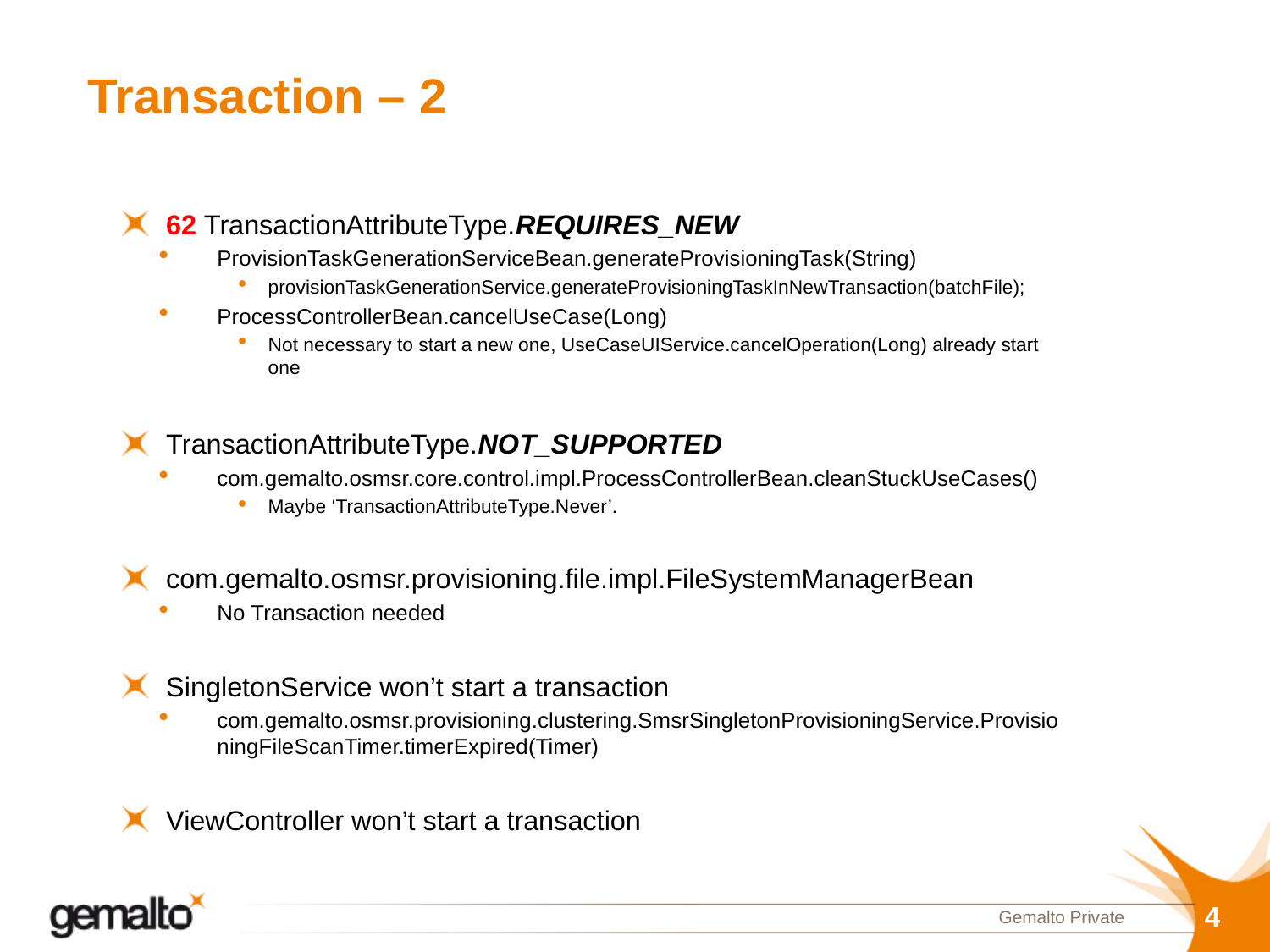

# Transaction – 2
62 TransactionAttributeType.REQUIRES_NEW
ProvisionTaskGenerationServiceBean.generateProvisioningTask(String)
provisionTaskGenerationService.generateProvisioningTaskInNewTransaction(batchFile);
ProcessControllerBean.cancelUseCase(Long)
Not necessary to start a new one, UseCaseUIService.cancelOperation(Long) already start one

TransactionAttributeType.NOT_SUPPORTED
com.gemalto.osmsr.core.control.impl.ProcessControllerBean.cleanStuckUseCases()
Maybe ‘TransactionAttributeType.Never’.

com.gemalto.osmsr.provisioning.file.impl.FileSystemManagerBean
No Transaction needed

SingletonService won’t start a transaction
com.gemalto.osmsr.provisioning.clustering.SmsrSingletonProvisioningService.ProvisioningFileScanTimer.timerExpired(Timer)

ViewController won’t start a transaction

4
Gemalto Private